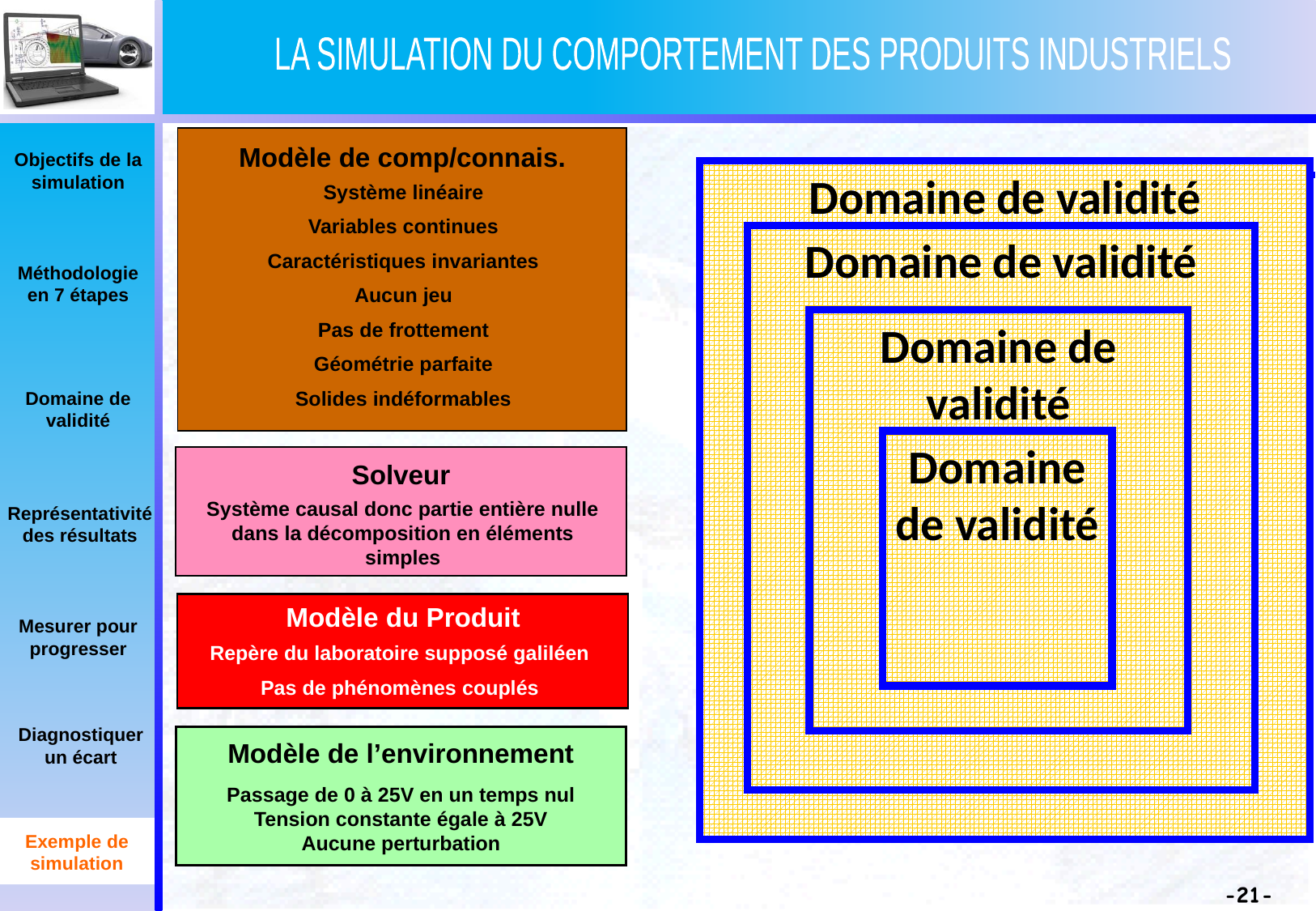

Modèle de comp/connais.
Domaine de validité

Système linéaire
Variables continues
Caractéristiques invariantes
Aucun jeu
Pas de frottement
Géométrie parfaite
Solides indéformables
Domaine de validité

Domaine de validité

Domaine de validité

Solveur
Système causal donc partie entière nulle dans la décomposition en éléments simples

Modèle du Produit
Repère du laboratoire supposé galiléen
Pas de phénomènes couplés

Modèle de l’environnement
Passage de 0 à 25V en un temps nul
Tension constante égale à 25V
Aucune perturbation
Exemple de simulation